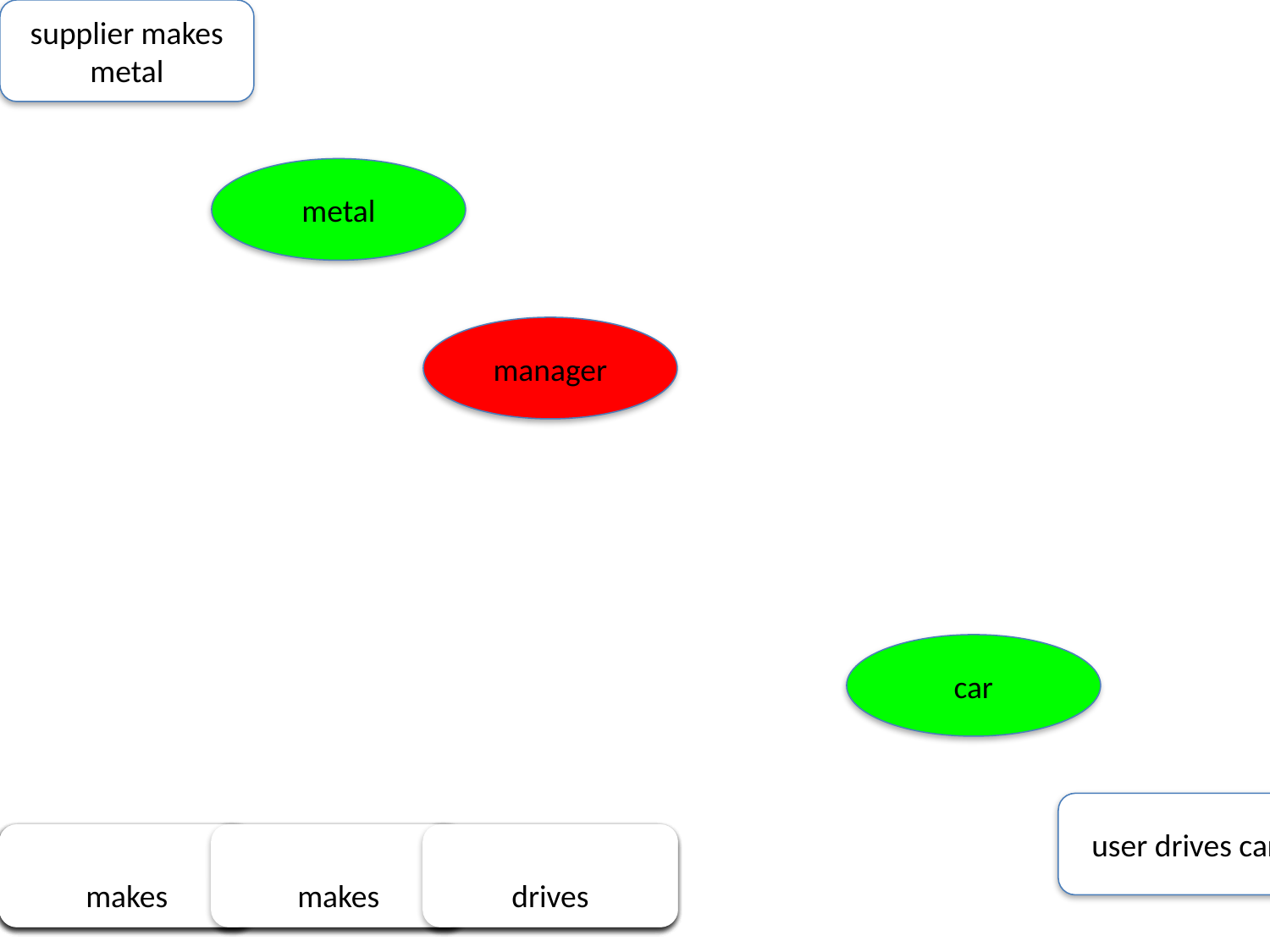

supplier makes metal
#
metal
manager
car
user drives car

makes

makes

makes

makes

makes

makes

makes

makes

makes

makes

drives

drives

drives

drives

drives